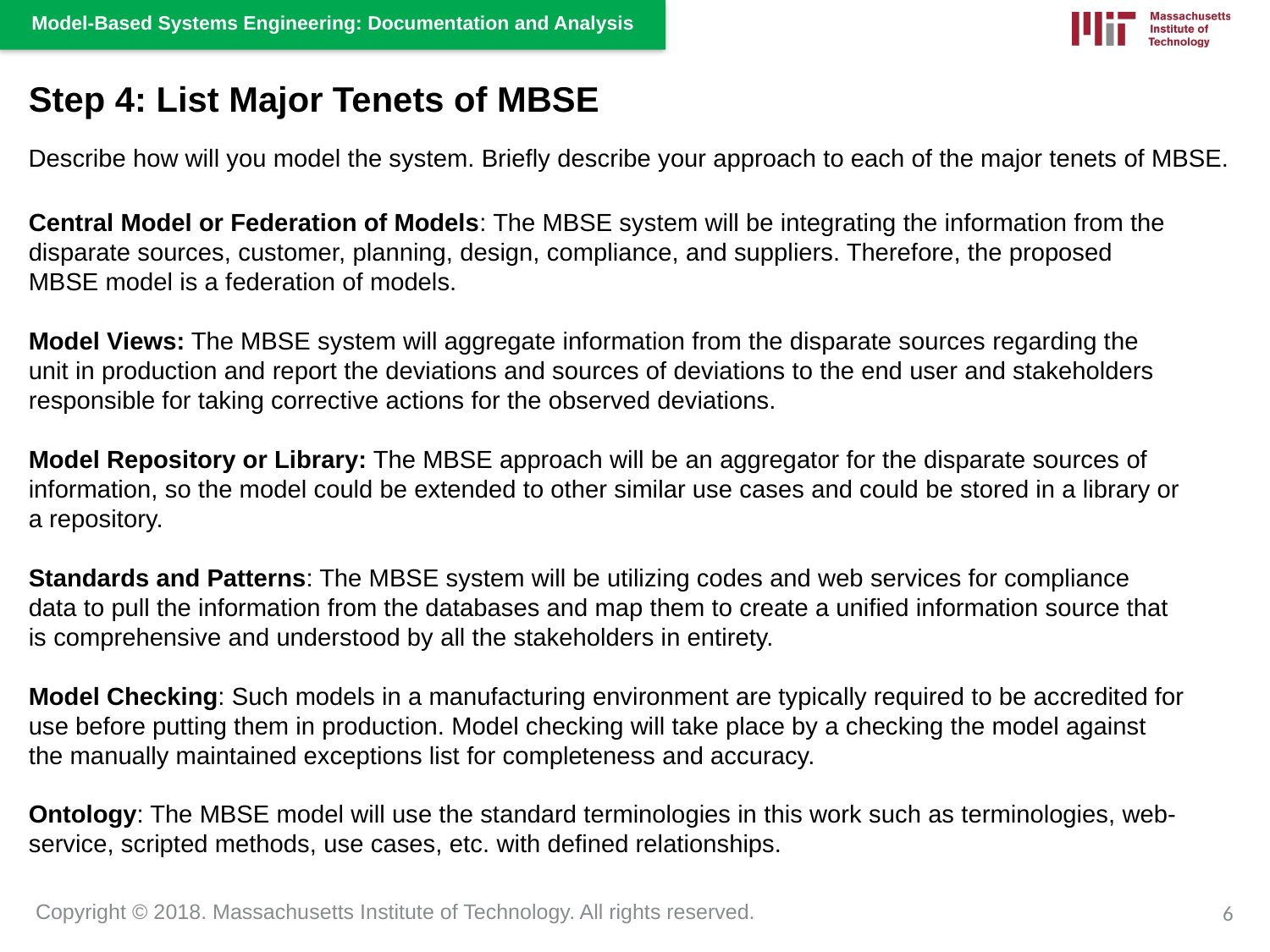

Step 4: List Major Tenets of MBSE
Describe how will you model the system. Briefly describe your approach to each of the major tenets of MBSE.
Central Model or Federation of Models: The MBSE system will be integrating the information from the disparate sources, customer, planning, design, compliance, and suppliers. Therefore, the proposed MBSE model is a federation of models.

Model Views: The MBSE system will aggregate information from the disparate sources regarding the unit in production and report the deviations and sources of deviations to the end user and stakeholders responsible for taking corrective actions for the observed deviations.

Model Repository or Library: The MBSE approach will be an aggregator for the disparate sources of information, so the model could be extended to other similar use cases and could be stored in a library or a repository.

Standards and Patterns: The MBSE system will be utilizing codes and web services for compliance data to pull the information from the databases and map them to create a unified information source that is comprehensive and understood by all the stakeholders in entirety.

Model Checking: Such models in a manufacturing environment are typically required to be accredited for use before putting them in production. Model checking will take place by a checking the model against the manually maintained exceptions list for completeness and accuracy.

Ontology: The MBSE model will use the standard terminologies in this work such as terminologies, web-service, scripted methods, use cases, etc. with defined relationships.
6